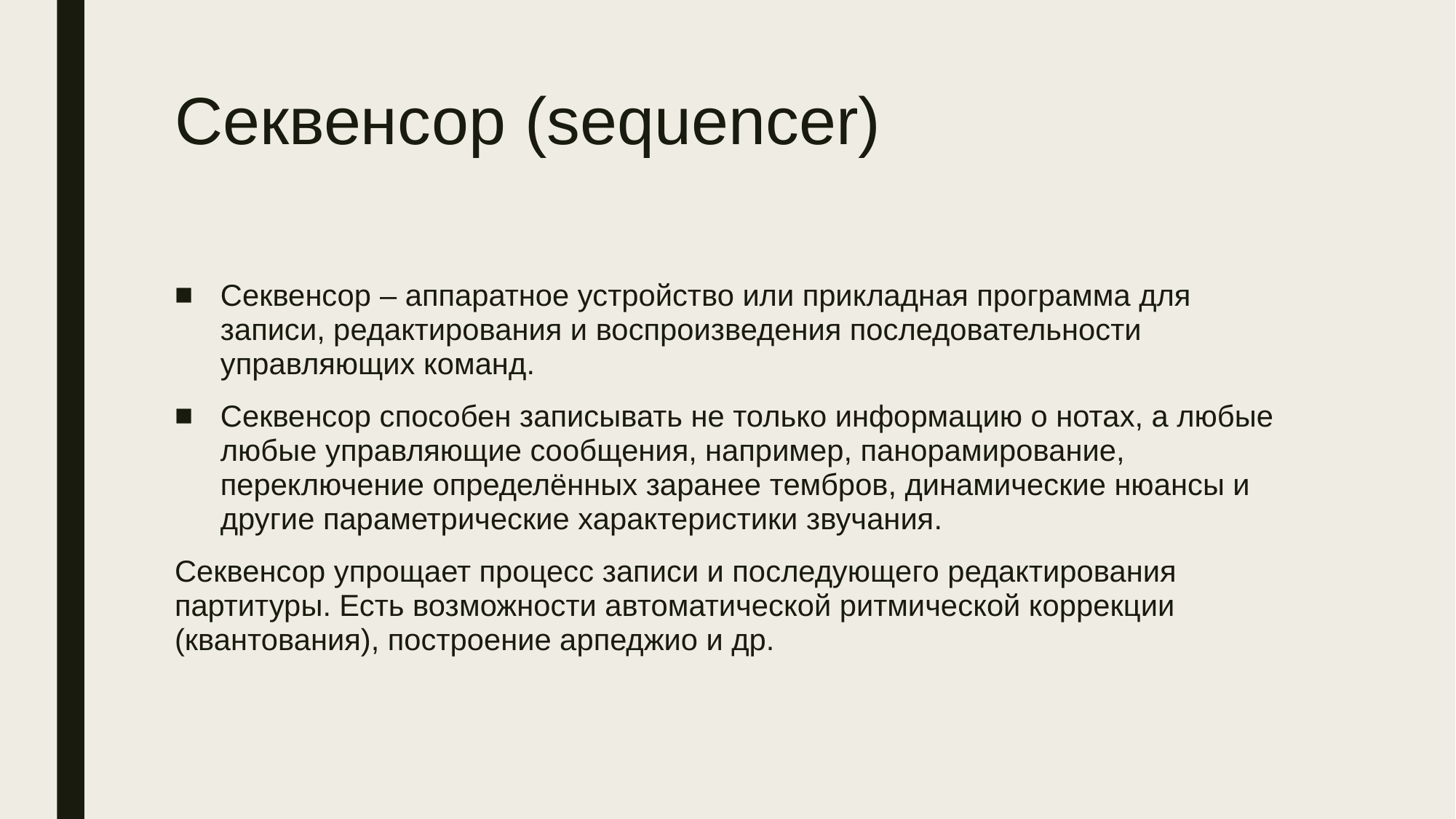

# Секвенсор (sequencer)
Секвенсор – аппаратное устройство или прикладная программа для записи, редактирования и воспроизведения последовательности управляющих команд.
Секвенсор способен записывать не только информацию о нотах, а любые любые управляющие сообщения, например, панорамирование, переключение определённых заранее тембров, динамические нюансы и другие параметрические характеристики звучания.
Секвенсор упрощает процесс записи и последующего редактирования партитуры. Есть возможности автоматической ритмической коррекции (квантования), построение арпеджио и др.